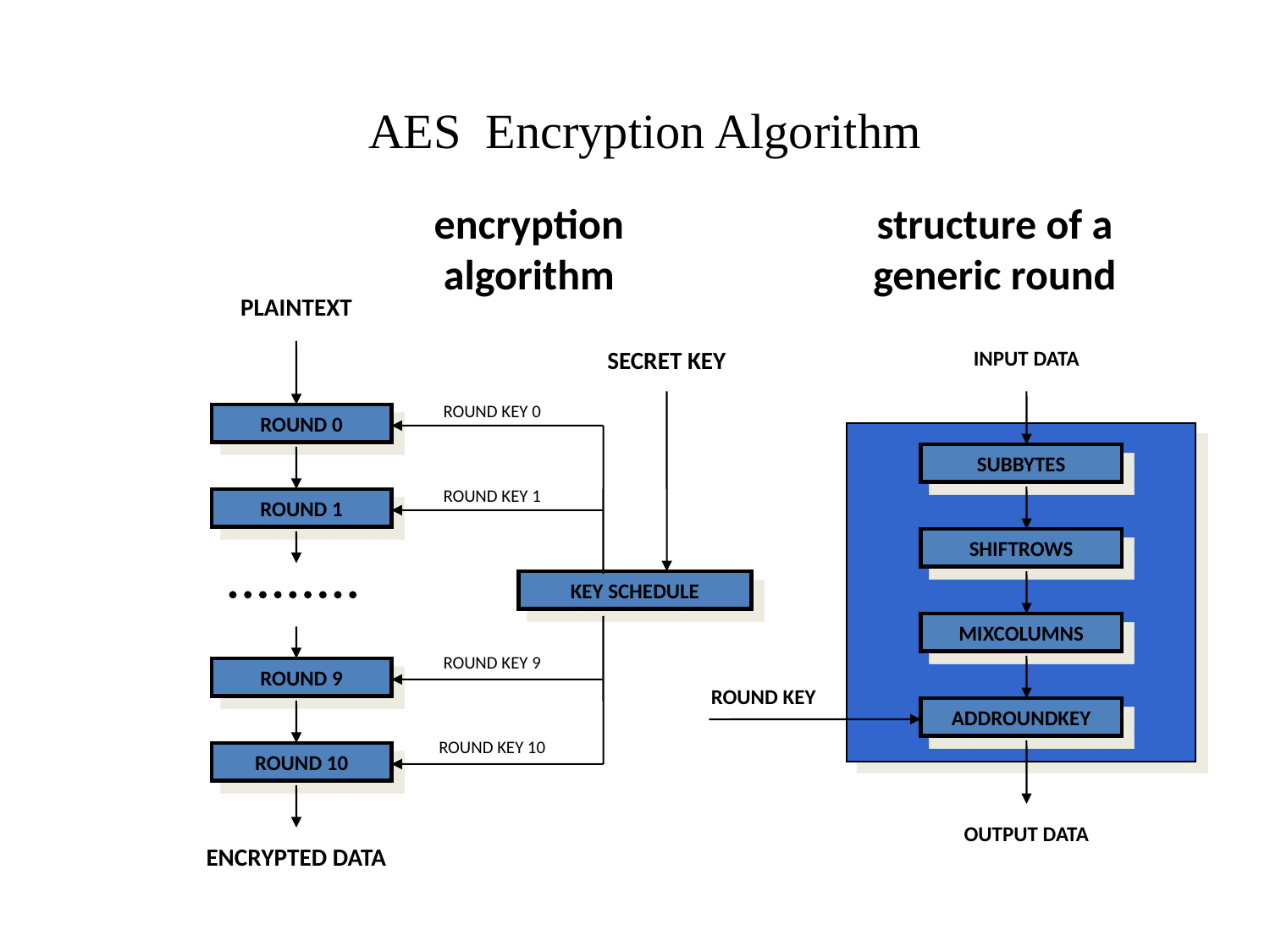

# AES  Encryption Algorithm

encryption
algorithm
structure of a
generic round

PLAINTEXT
SECRET KEY
INPUT DATA

ROUND KEY 0
ROUND 0

SUBBYTES

ROUND KEY 1

ROUND 1

SHIFTROWS

KEY SCHEDULE

MIXCOLUMNS

ROUND KEY 9

ROUND 9
ROUND KEY

ADDROUNDKEY

ROUND KEY 10

ROUND 10

OUTPUT DATA
ENCRYPTED DATA